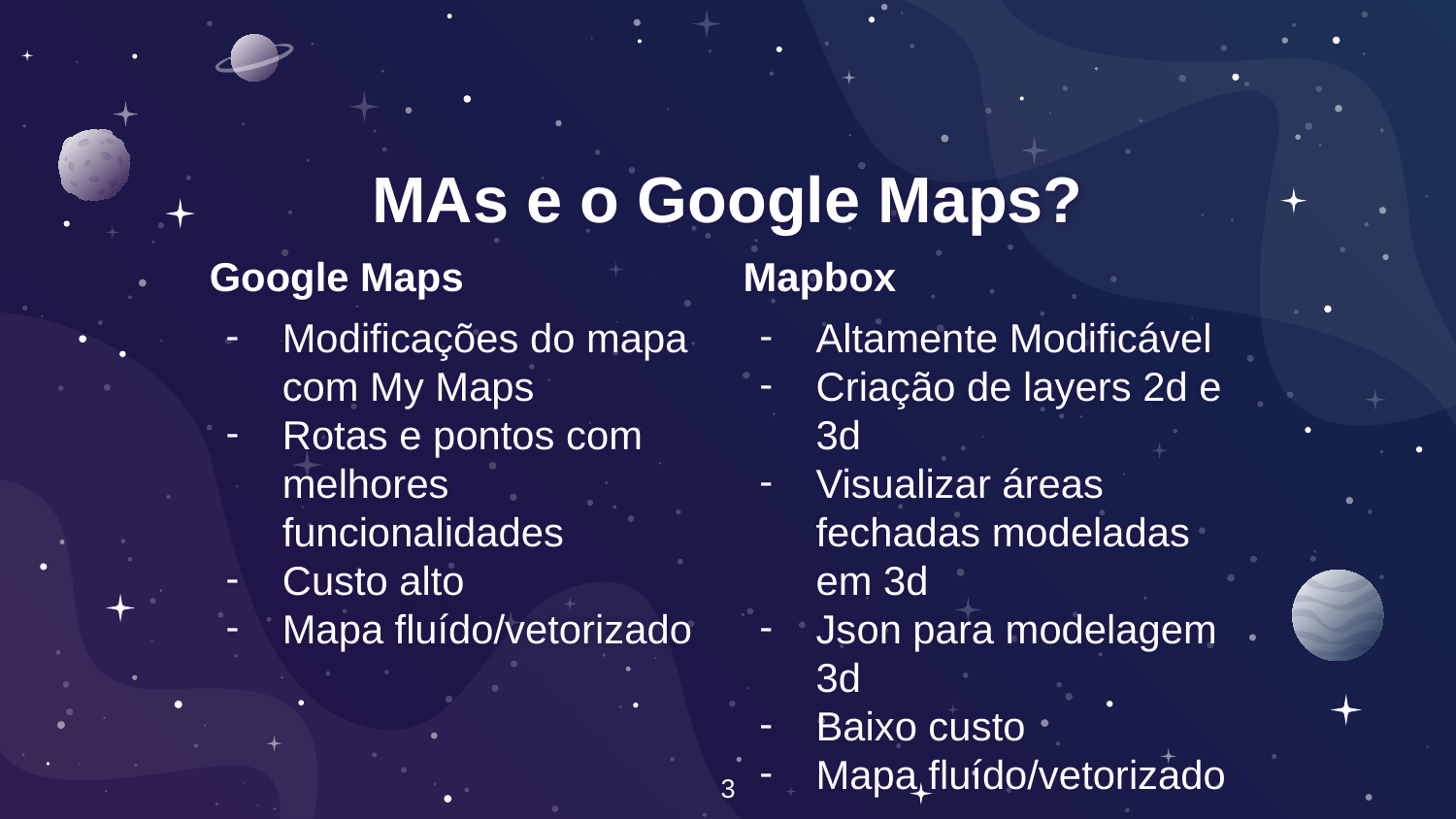

# MAs e o Google Maps?
Google Maps
Modificações do mapa com My Maps
Rotas e pontos com melhores funcionalidades
Custo alto
Mapa fluído/vetorizado
Mapbox
Altamente Modificável
Criação de layers 2d e 3d
Visualizar áreas fechadas modeladas em 3d
Json para modelagem 3d
Baixo custo
Mapa fluído/vetorizado
3